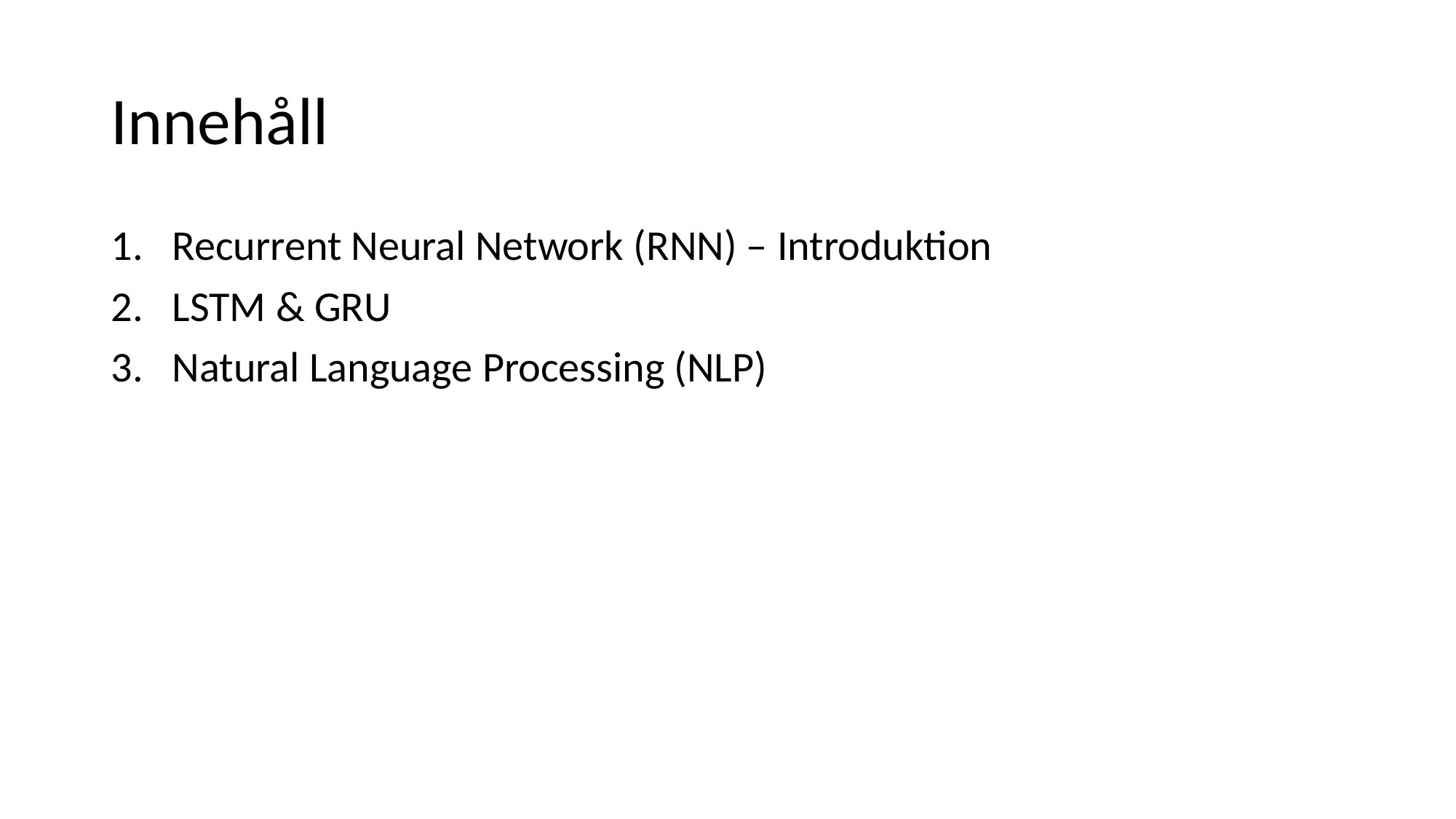

# Innehåll
Recurrent Neural Network (RNN) – Introduktion
LSTM & GRU
Natural Language Processing (NLP)